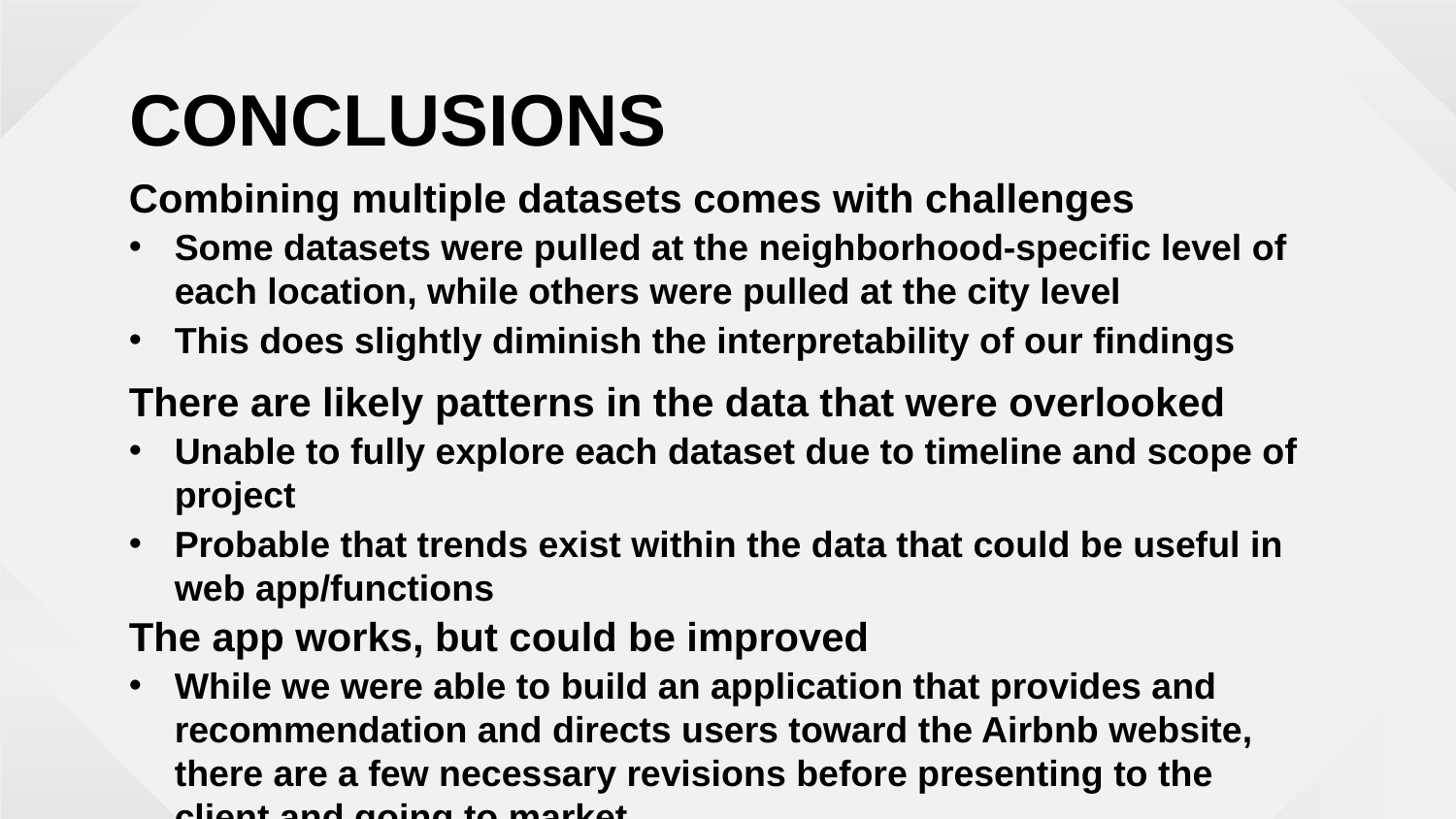

CONCLUSIONS
Combining multiple datasets comes with challenges
Some datasets were pulled at the neighborhood-specific level of each location, while others were pulled at the city level
This does slightly diminish the interpretability of our findings
There are likely patterns in the data that were overlooked
Unable to fully explore each dataset due to timeline and scope of project
Probable that trends exist within the data that could be useful in web app/functions
The app works, but could be improved
While we were able to build an application that provides and recommendation and directs users toward the Airbnb website, there are a few necessary revisions before presenting to the client and going to market